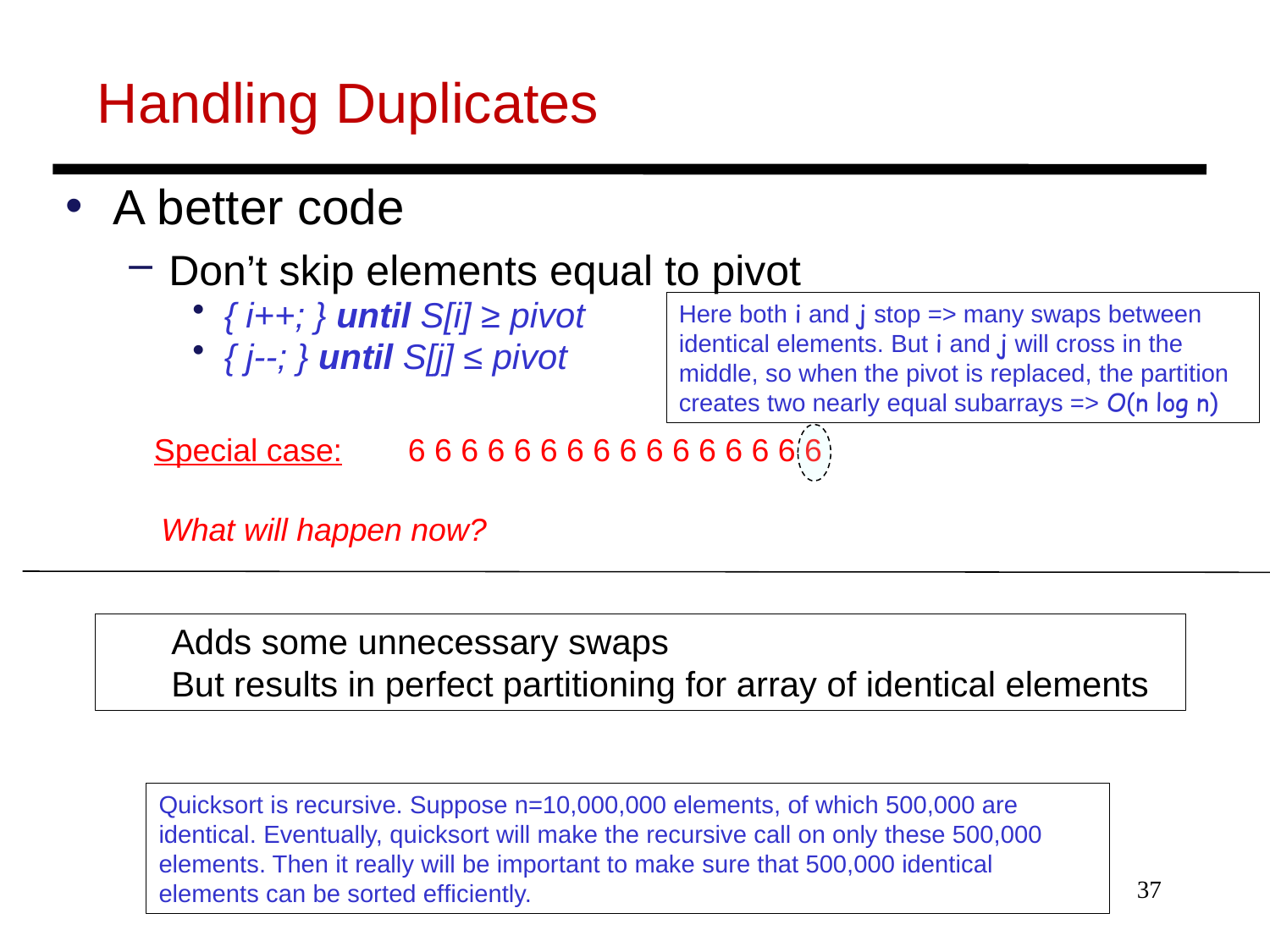

# Handling Duplicates
A better code
Don’t skip elements equal to pivot
{ i++; } until S[i] ≥ pivot
{ j--; } until S[j] ≤ pivot

Here both i and j stop => many swaps between identical elements. But i and j will cross in the middle, so when the pivot is replaced, the partition creates two nearly equal subarrays => O(n log n)
Special case: 	6 6 6 6 6 6 6 6 6 6 6 6 6 6 6 6

What will happen now?

Adds some unnecessary swaps
But results in perfect partitioning for array of identical elements
Quicksort is recursive. Suppose n=10,000,000 elements, of which 500,000 are identical. Eventually, quicksort will make the recursive call on only these 500,000 elements. Then it really will be important to make sure that 500,000 identical elements can be sorted efﬁciently.
37